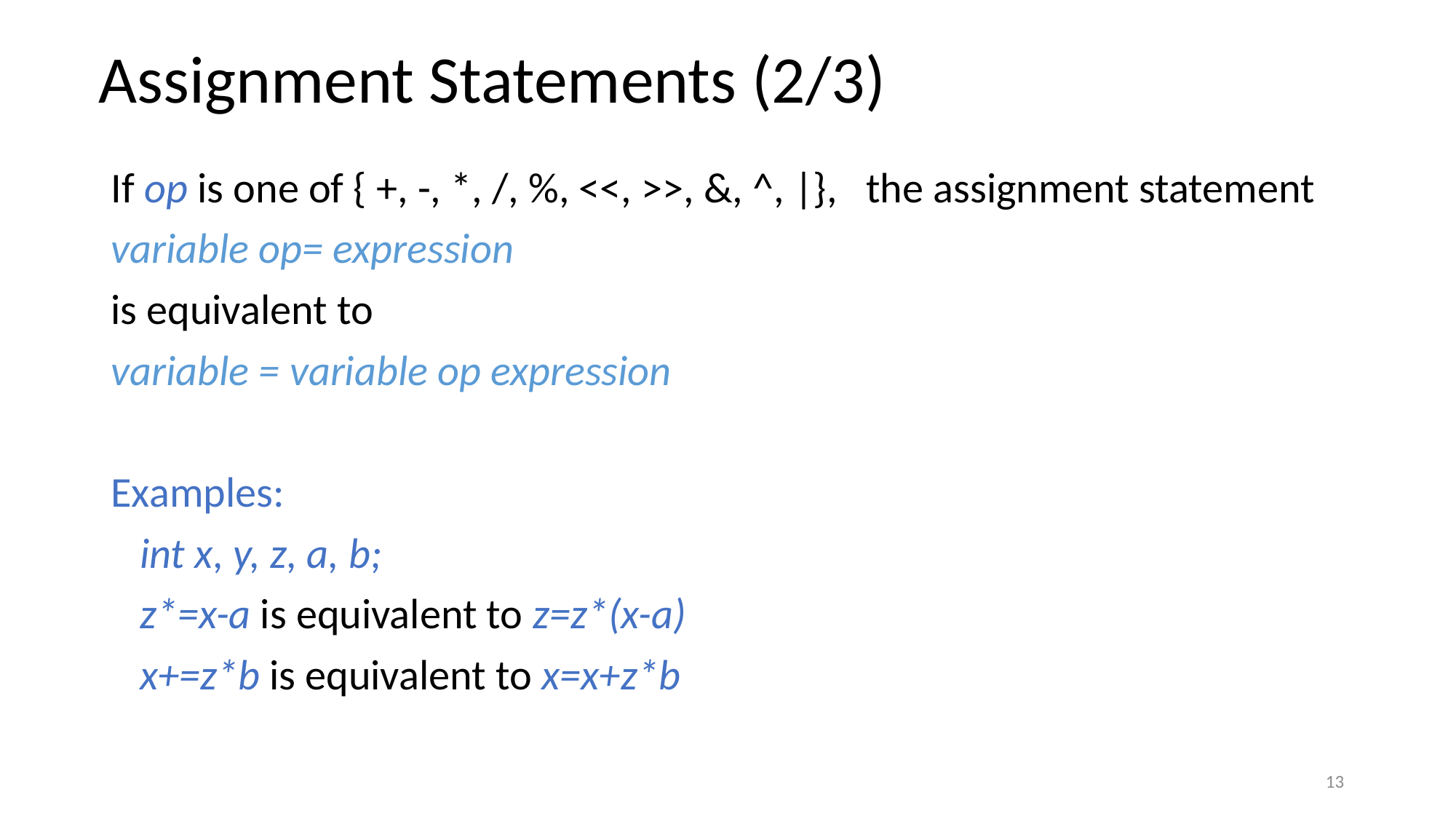

# Assignment Statements (2/3)
If op is one of { +, -, *, /, %, <<, >>, &, ^, |},   the assignment statement
variable op= expression
is equivalent to
variable = variable op expression

Examples:
   int x, y, z, a, b;
   z*=x-a is equivalent to z=z*(x-a)
   x+=z*b is equivalent to x=x+z*b

13